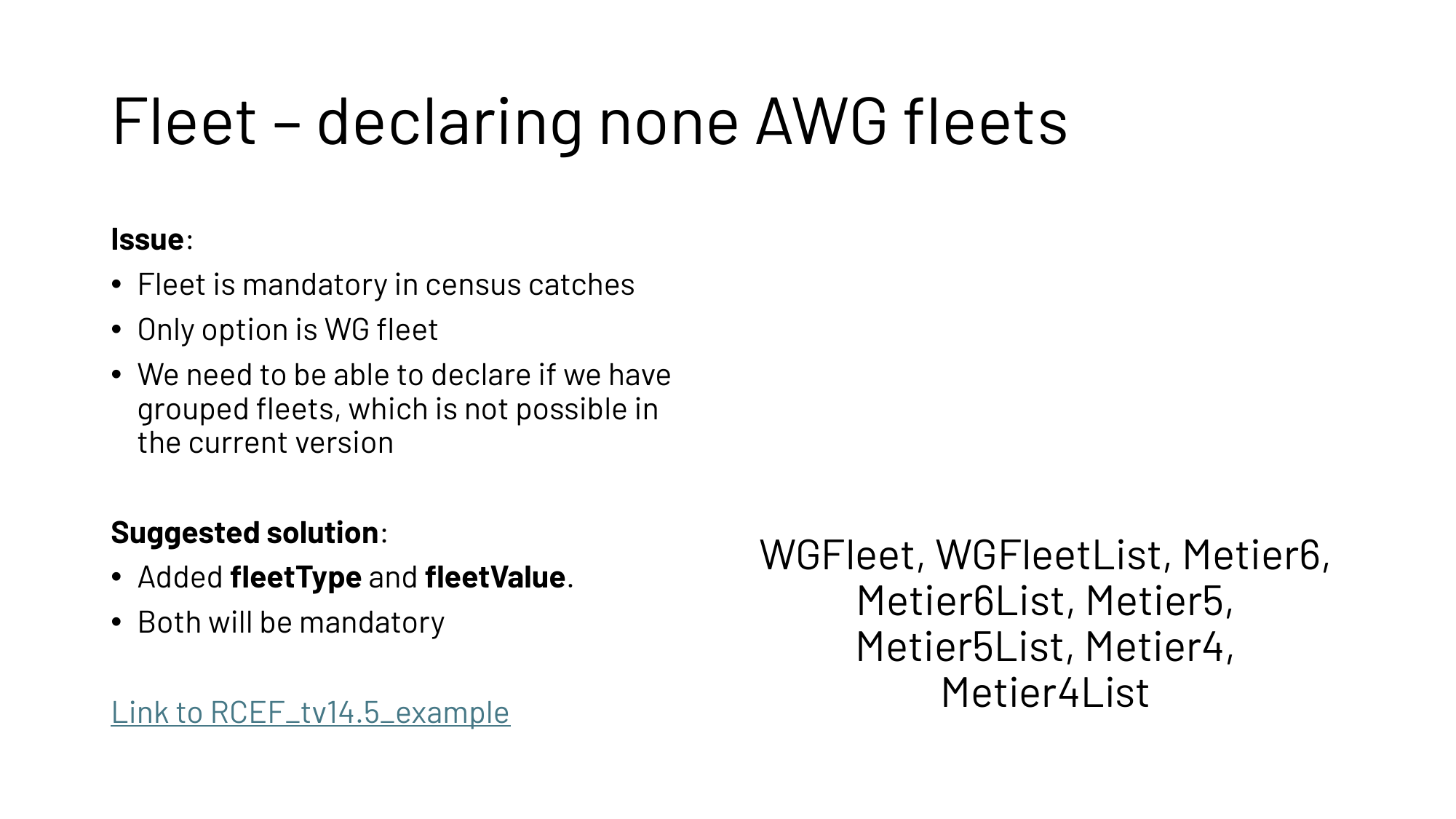

# Fleet – declaring none AWG fleets
Issue:
Fleet is mandatory in census catches
Only option is WG fleet
We need to be able to declare if we have grouped fleets, which is not possible in the current version​

Suggested solution:​
Added fleetType and fleetValue.
Both will be mandatory

Link to RCEF_tv14.5_example

WGFleet, WGFleetList, Metier6, Metier6List, Metier5, Metier5List, Metier4, Metier4List